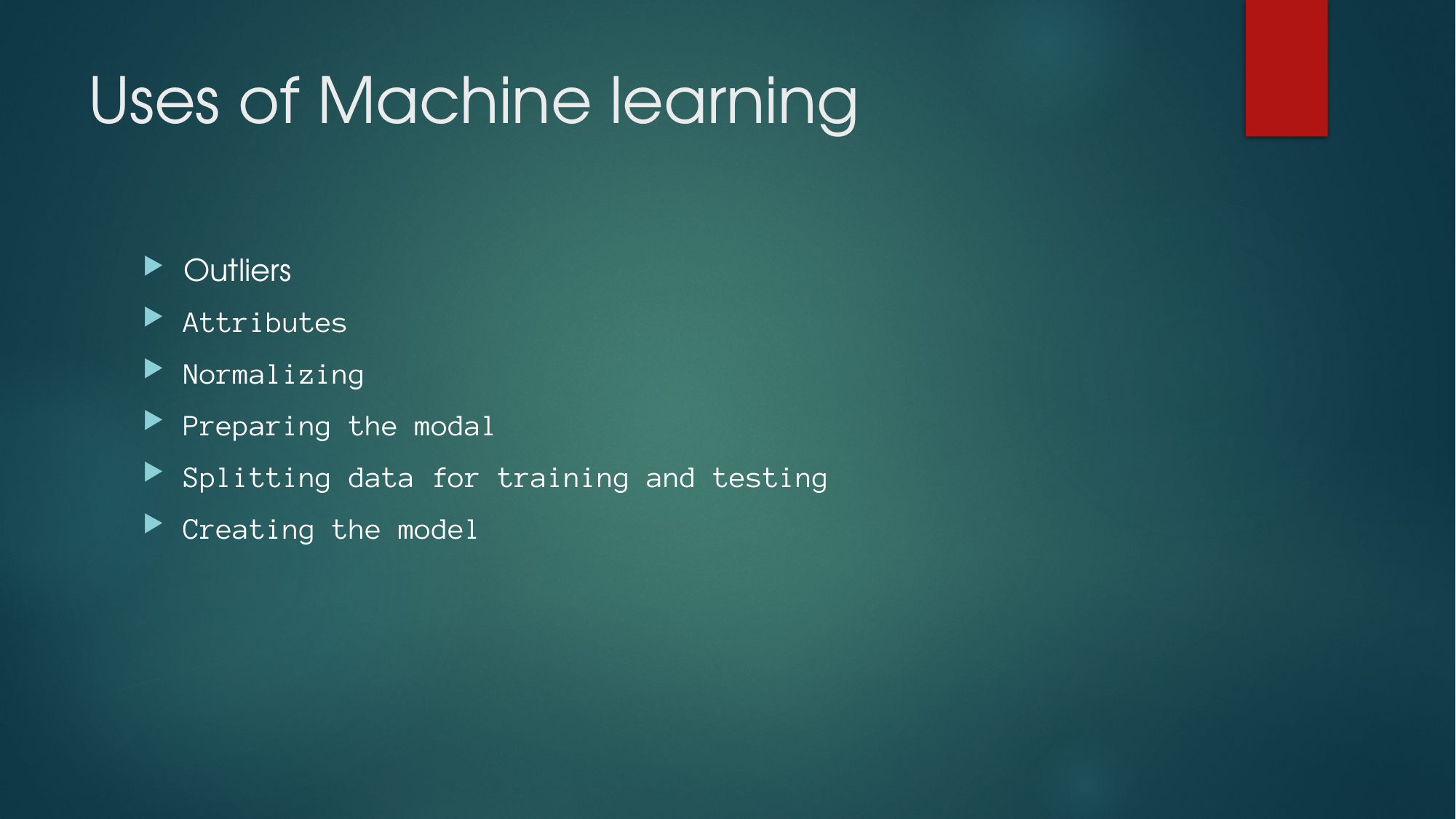

# Uses of Machine learning
Outliers
Attributes
Normalizing
Preparing the modal
Splitting data for training and testing
Creating the model